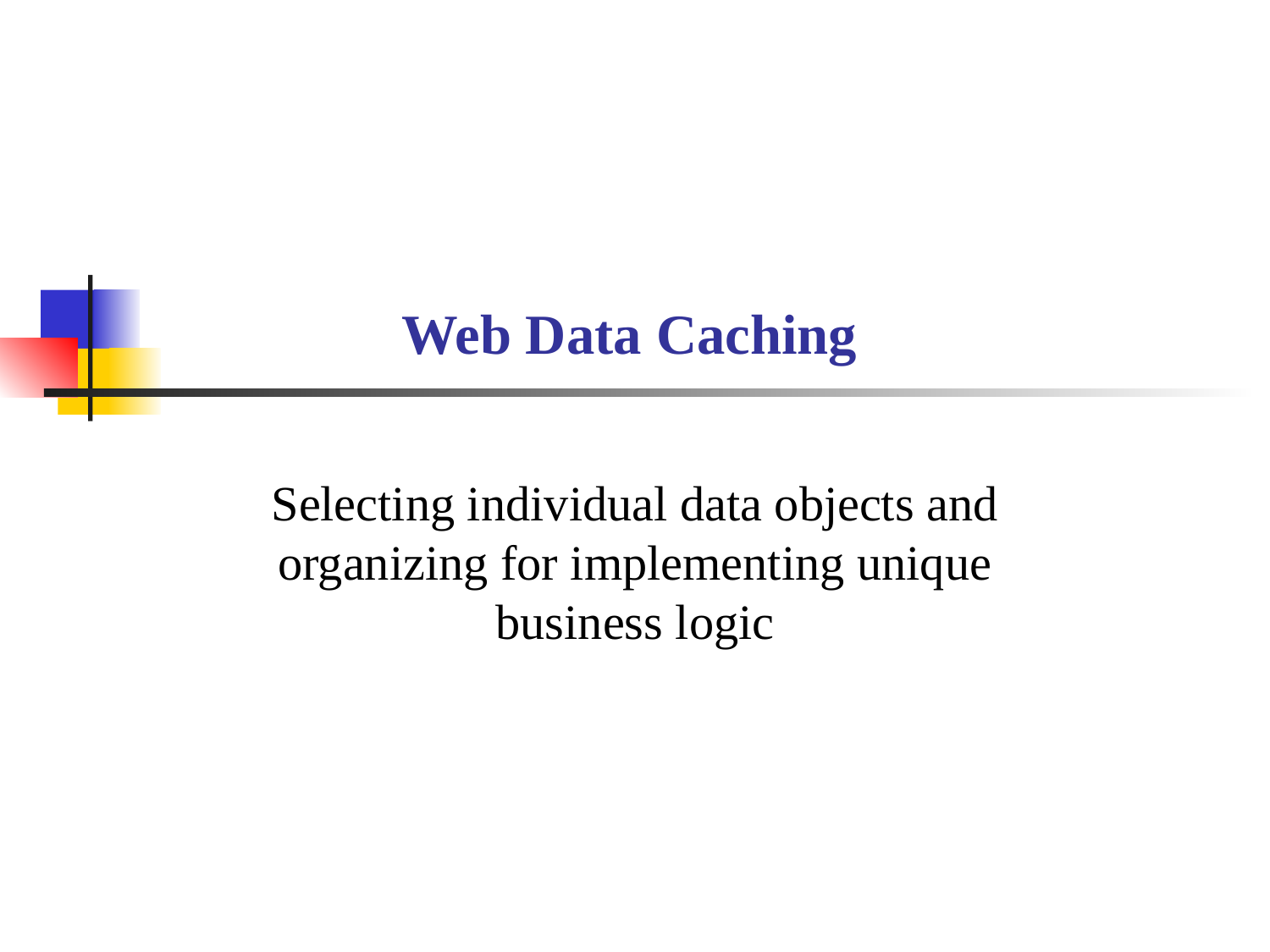

# Web Data Caching
Selecting individual data objects and organizing for implementing unique business logic